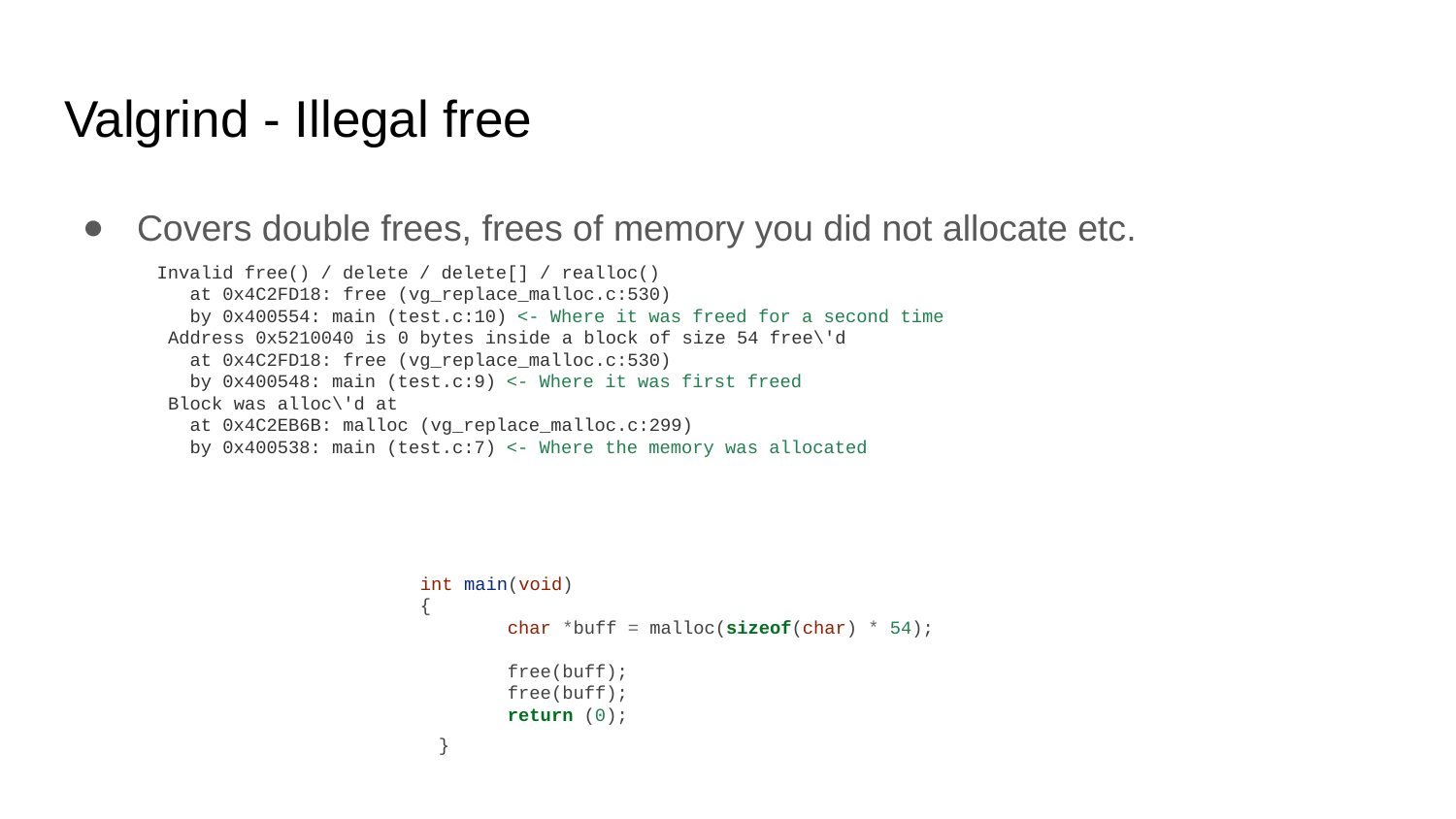

# Valgrind - Illegal free
Covers double frees, frees of memory you did not allocate etc.
Invalid free() / delete / delete[] / realloc()
   at 0x4C2FD18: free (vg_replace_malloc.c:530)
   by 0x400554: main (test.c:10) <- Where it was freed for a second time
 Address 0x5210040 is 0 bytes inside a block of size 54 free\'d
   at 0x4C2FD18: free (vg_replace_malloc.c:530)
   by 0x400548: main (test.c:9) <- Where it was first freed
 Block was alloc\'d at
   at 0x4C2EB6B: malloc (vg_replace_malloc.c:299)
   by 0x400538: main (test.c:7) <- Where the memory was allocated
int main(void)
{
        char *buff = malloc(sizeof(char) * 54);

        free(buff);
        free(buff);
        return (0);
}